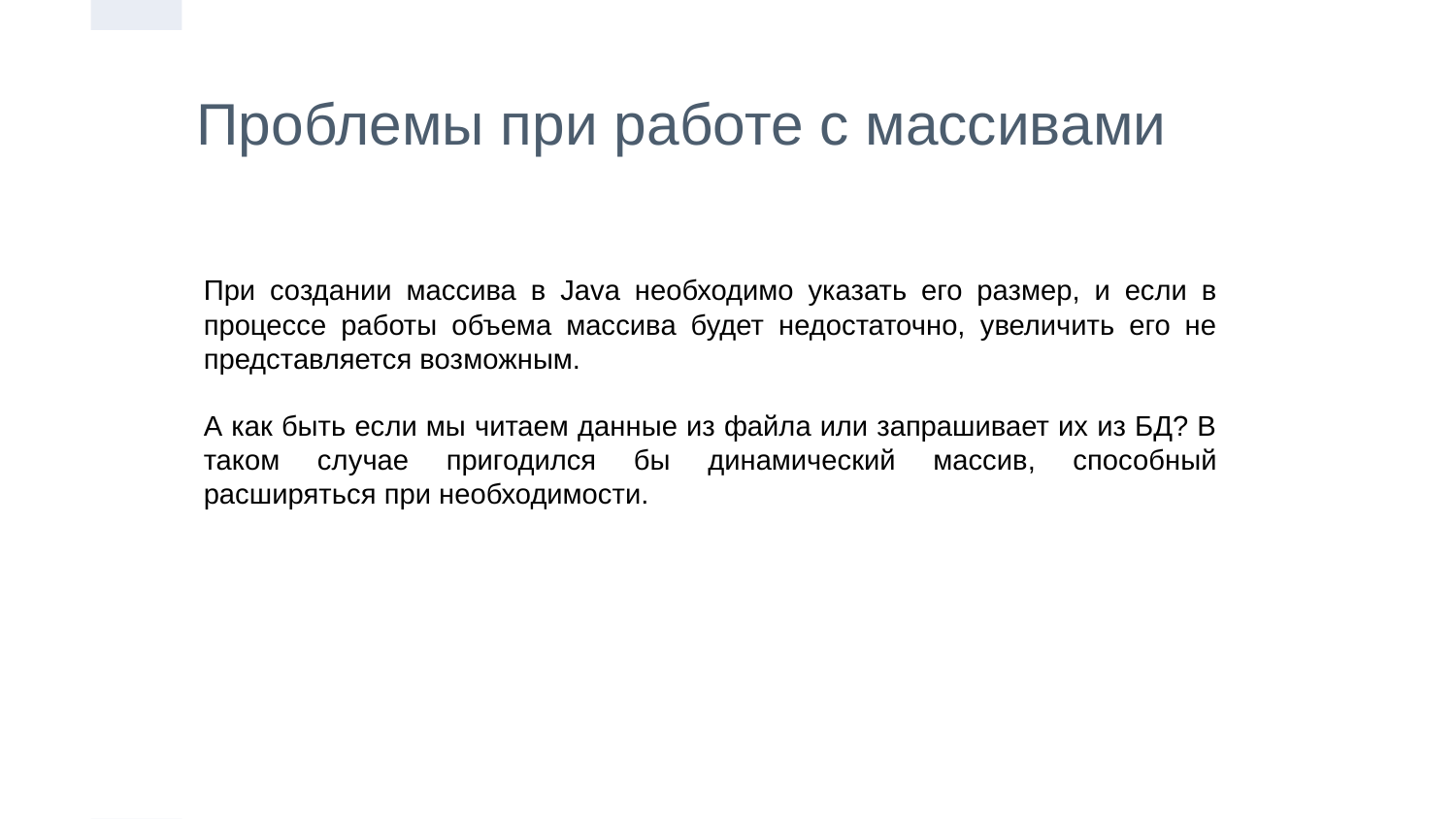

Проблемы при работе с массивами
При создании массива в Java необходимо указать его размер, и если в процессе работы объема массива будет недостаточно, увеличить его не представляется возможным.
А как быть если мы читаем данные из файла или запрашивает их из БД? В таком случае пригодился бы динамический массив, способный расширяться при необходимости.